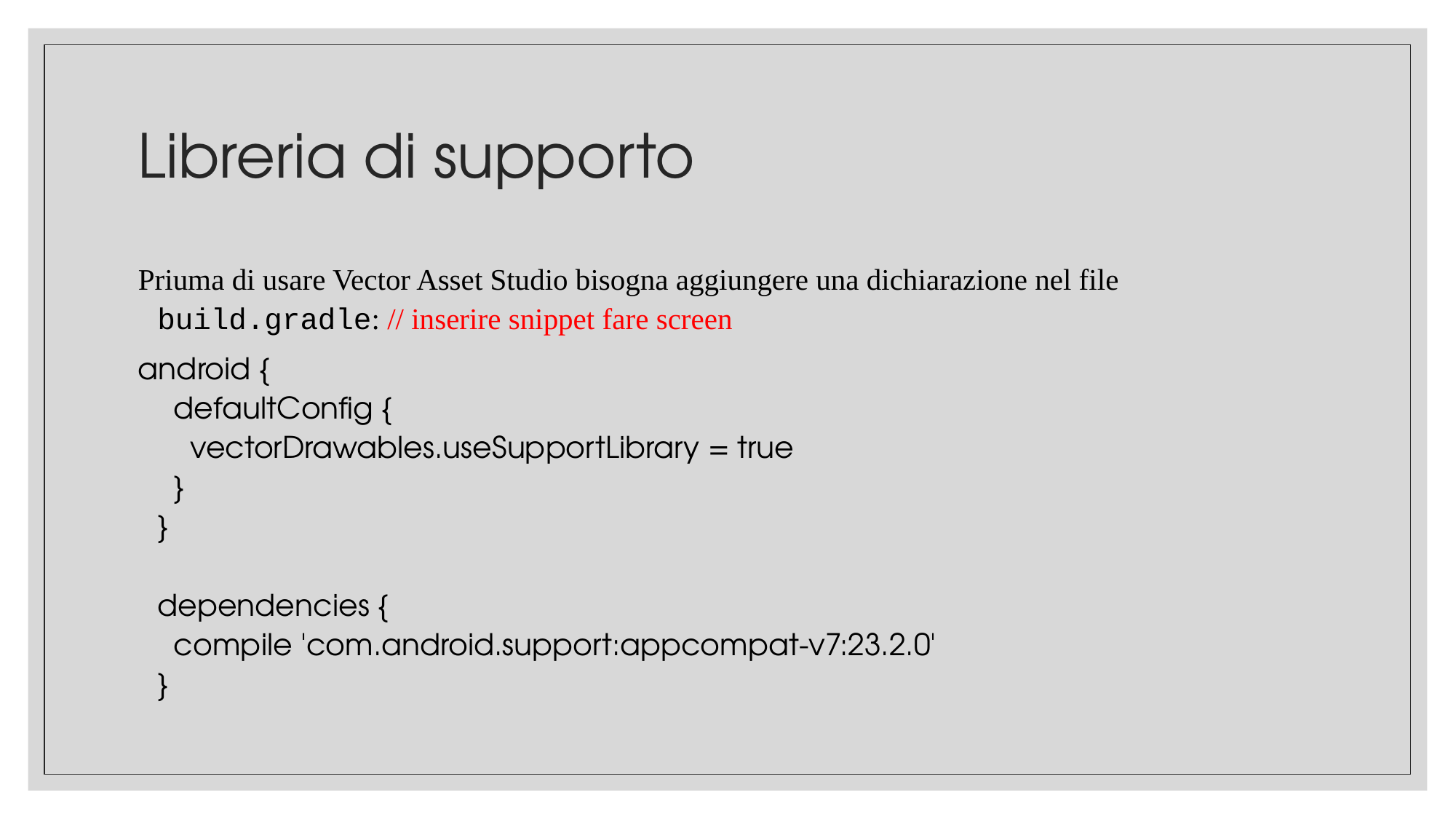

# Libreria di supporto
Priuma di usare Vector Asset Studio bisogna aggiungere una dichiarazione nel file build.gradle: // inserire snippet fare screen
android {
  defaultConfig {
    vectorDrawables.useSupportLibrary = true
  }
}
dependencies {
  compile 'com.android.support:appcompat-v7:23.2.0'
}